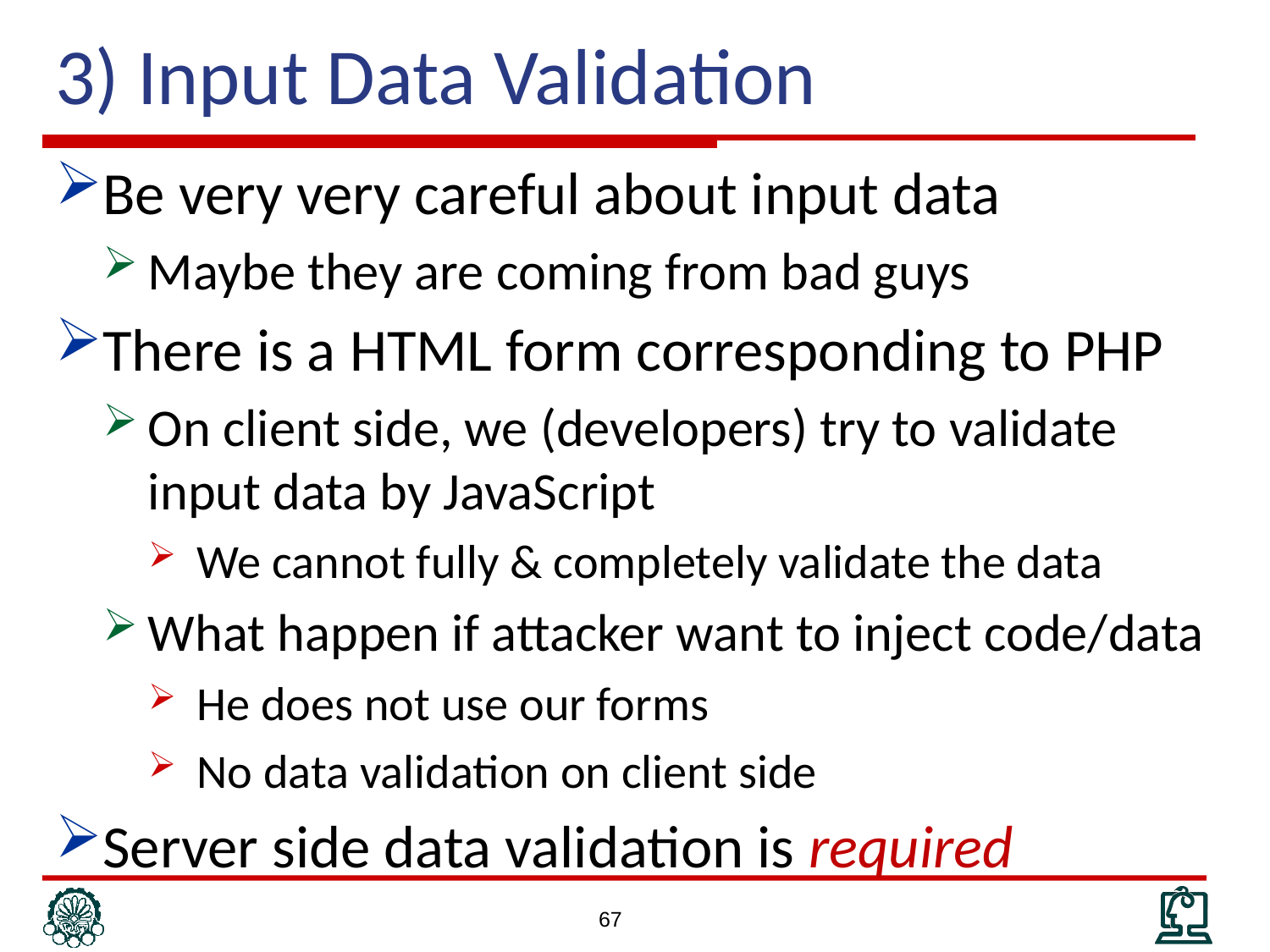

# 3) Input Data Validation
Be very very careful about input data
Maybe they are coming from bad guys
There is a HTML form corresponding to PHP
On client side, we (developers) try to validate input data by JavaScript
We cannot fully & completely validate the data
What happen if attacker want to inject code/data
He does not use our forms
No data validation on client side
Server side data validation is required
67